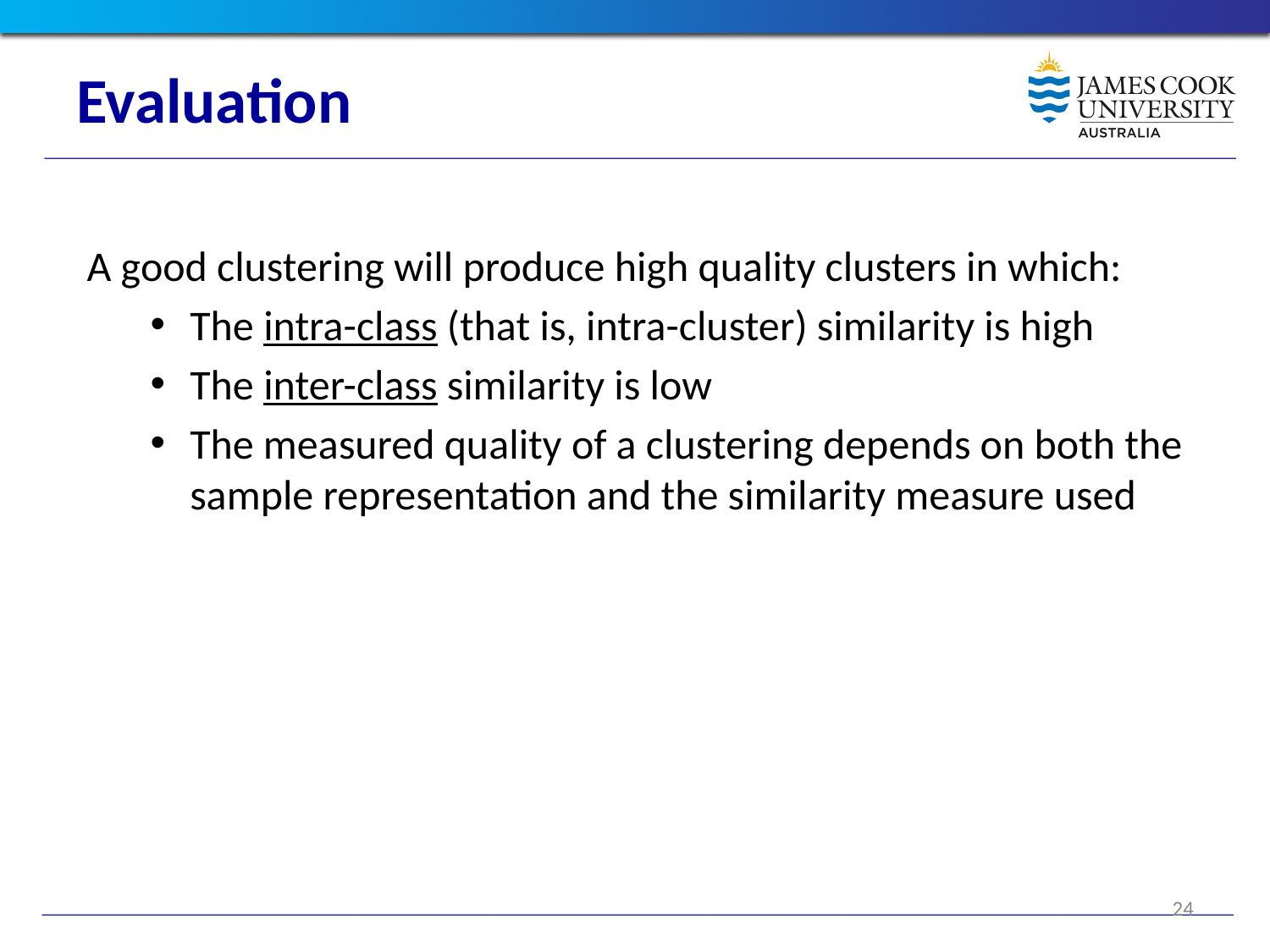

Evaluation
A good clustering will produce high quality clusters in which:
The intra-class (that is, intra-cluster) similarity is high
The inter-class similarity is low
The measured quality of a clustering depends on both the sample representation and the similarity measure used

24